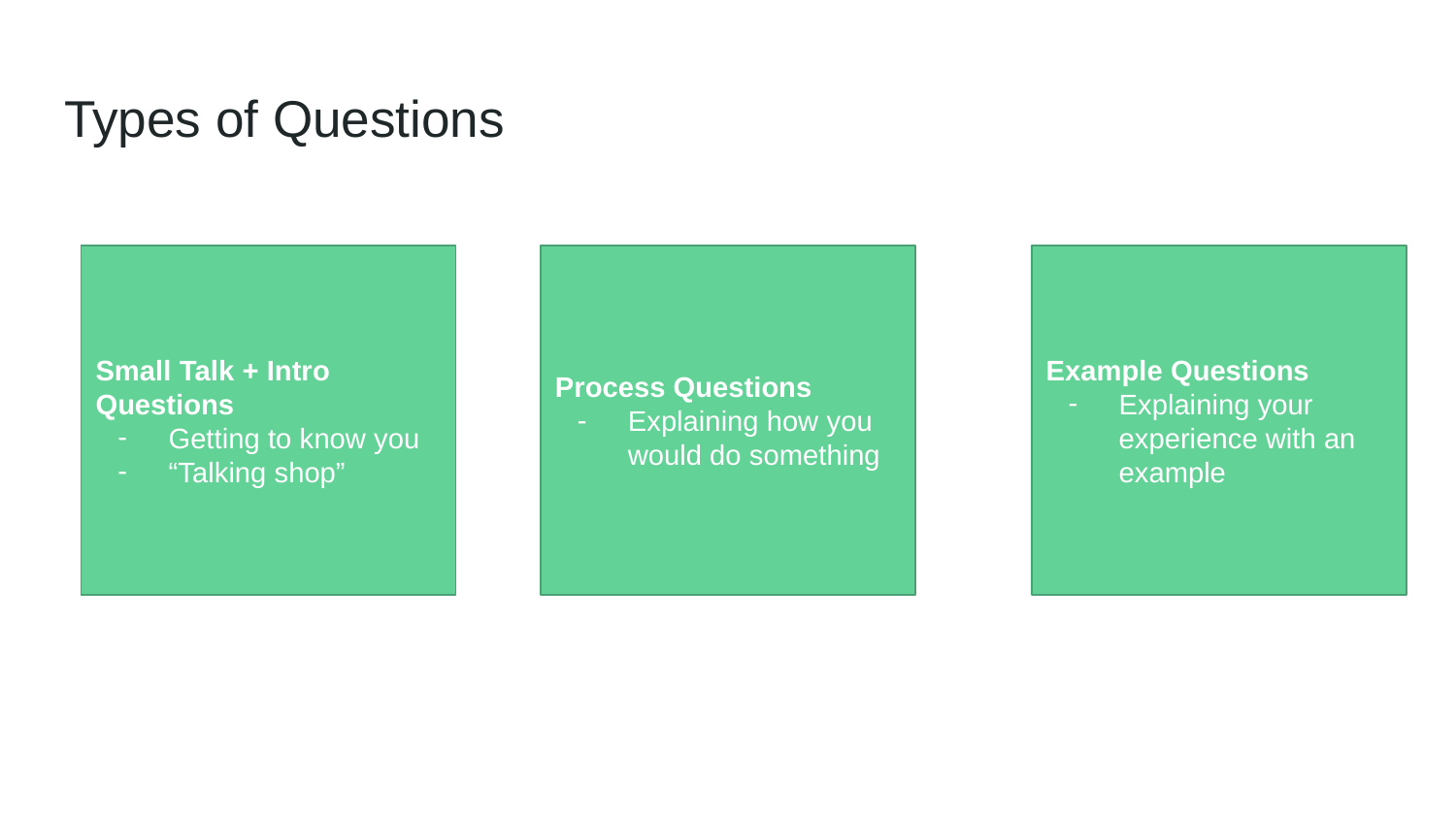

# Types of Questions
Small Talk + Intro Questions
Getting to know you
“Talking shop”
Process Questions
Explaining how you would do something
Example Questions
Explaining your experience with an example